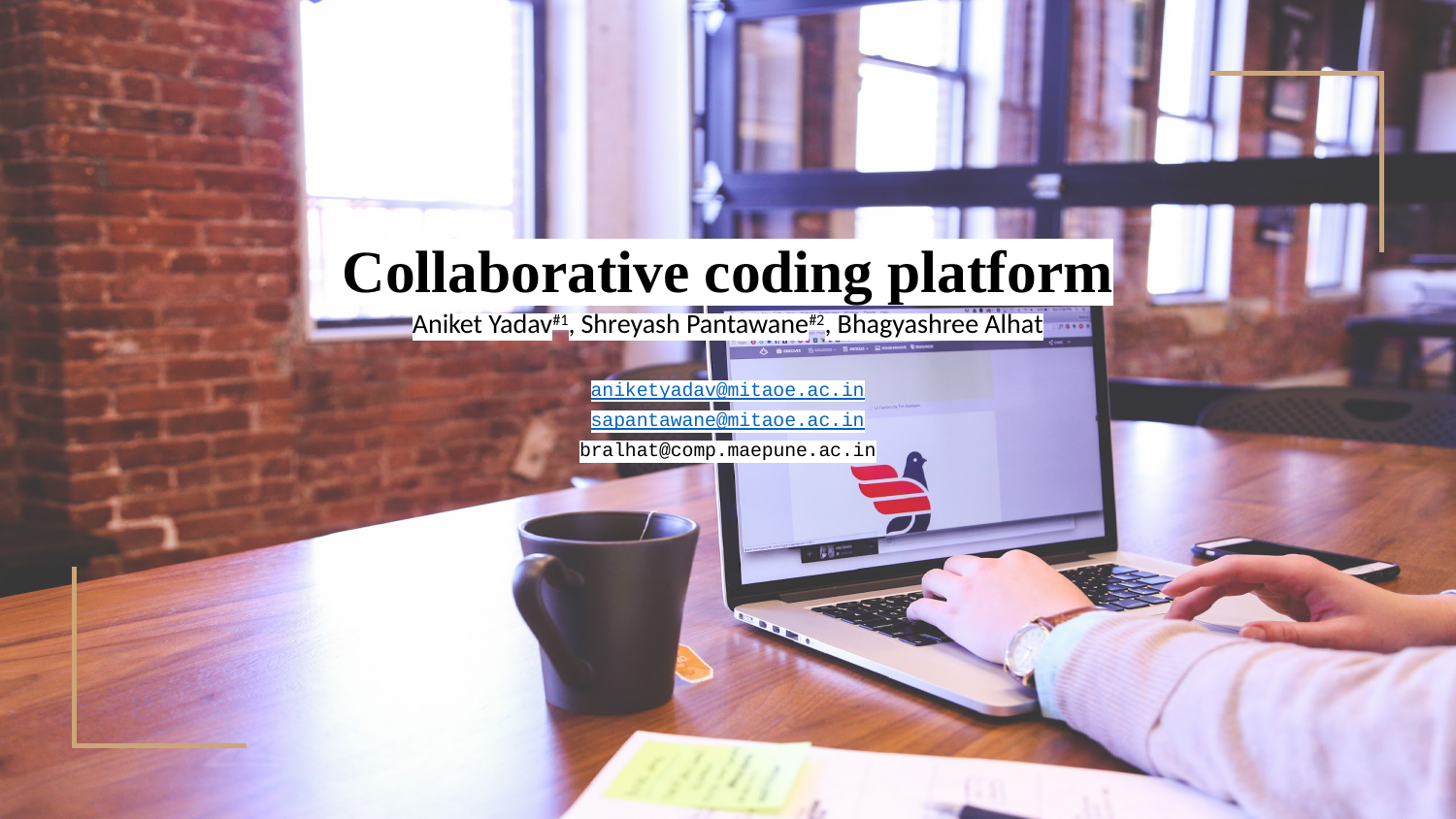

# Collaborative coding platform
Aniket Yadav#1, Shreyash Pantawane#2, Bhagyashree Alhat

aniketyadav@mitaoe.ac.in
sapantawane@mitaoe.ac.in
bralhat@comp.maepune.ac.in